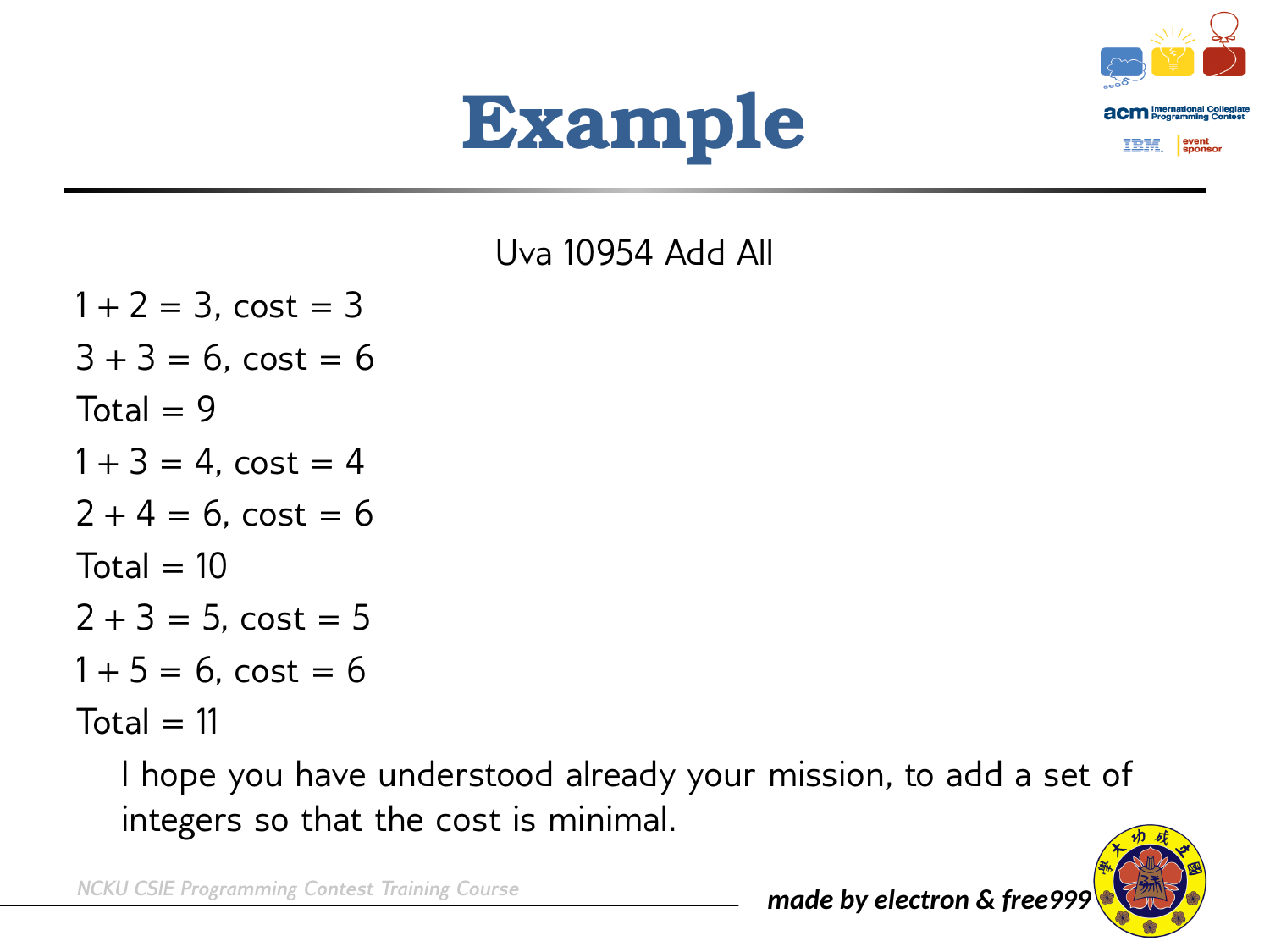

# Example
Uva 10954 Add All
1 + 2 = 3, cost = 3
3 + 3 = 6, cost = 6
Total = 9
1 + 3 = 4, cost = 4
2 + 4 = 6, cost = 6
Total = 10
2 + 3 = 5, cost = 5
1 + 5 = 6, cost = 6
Total = 11
		I hope you have understood already your mission, to add a set of integers so that the cost is minimal.

NCKU CSIE Programming Contest Training Course